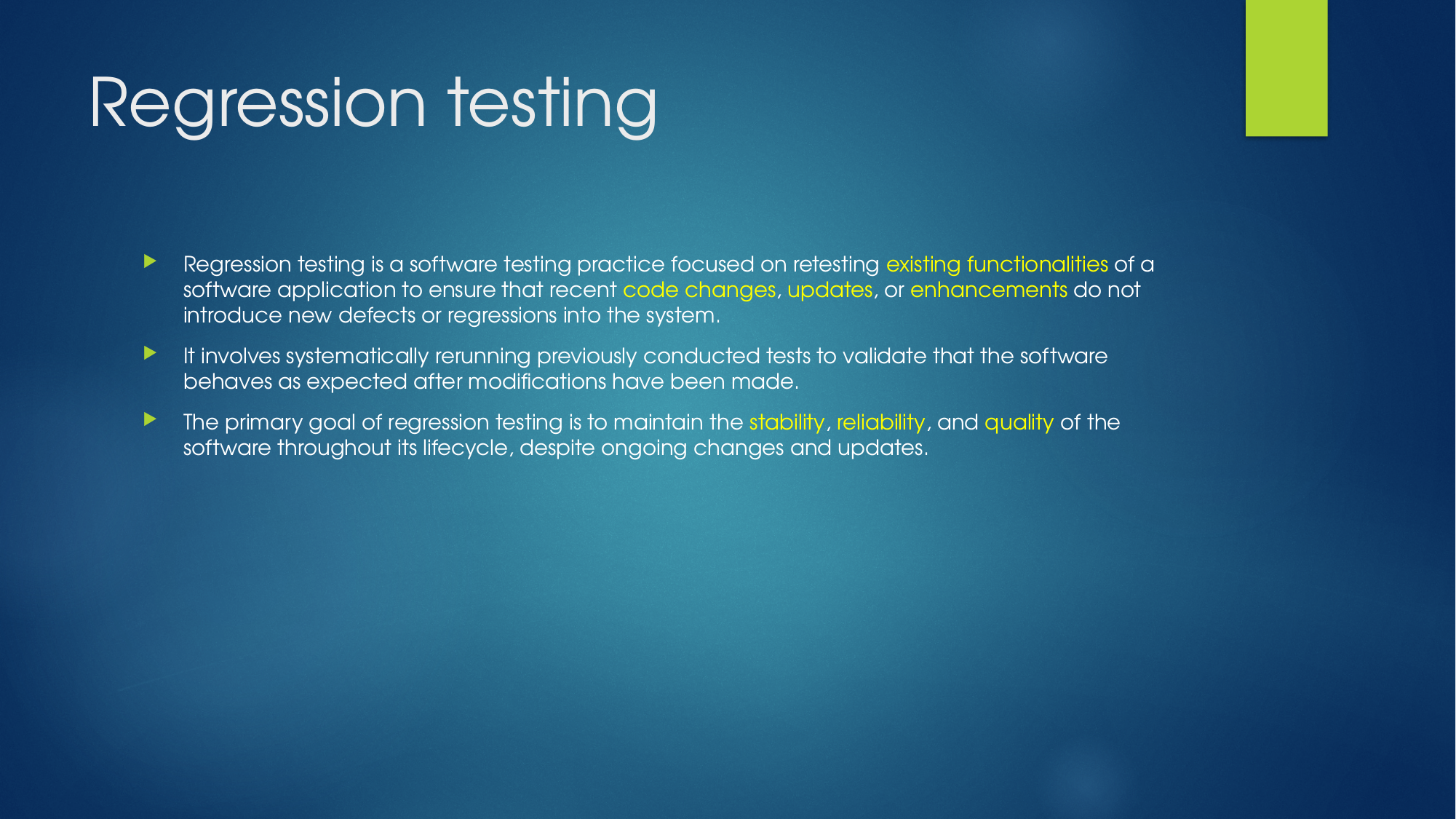

# Regression testing
Regression testing is a software testing practice focused on retesting existing functionalities of a software application to ensure that recent code changes, updates, or enhancements do not introduce new defects or regressions into the system.
It involves systematically rerunning previously conducted tests to validate that the software behaves as expected after modifications have been made.
The primary goal of regression testing is to maintain the stability, reliability, and quality of the software throughout its lifecycle, despite ongoing changes and updates.